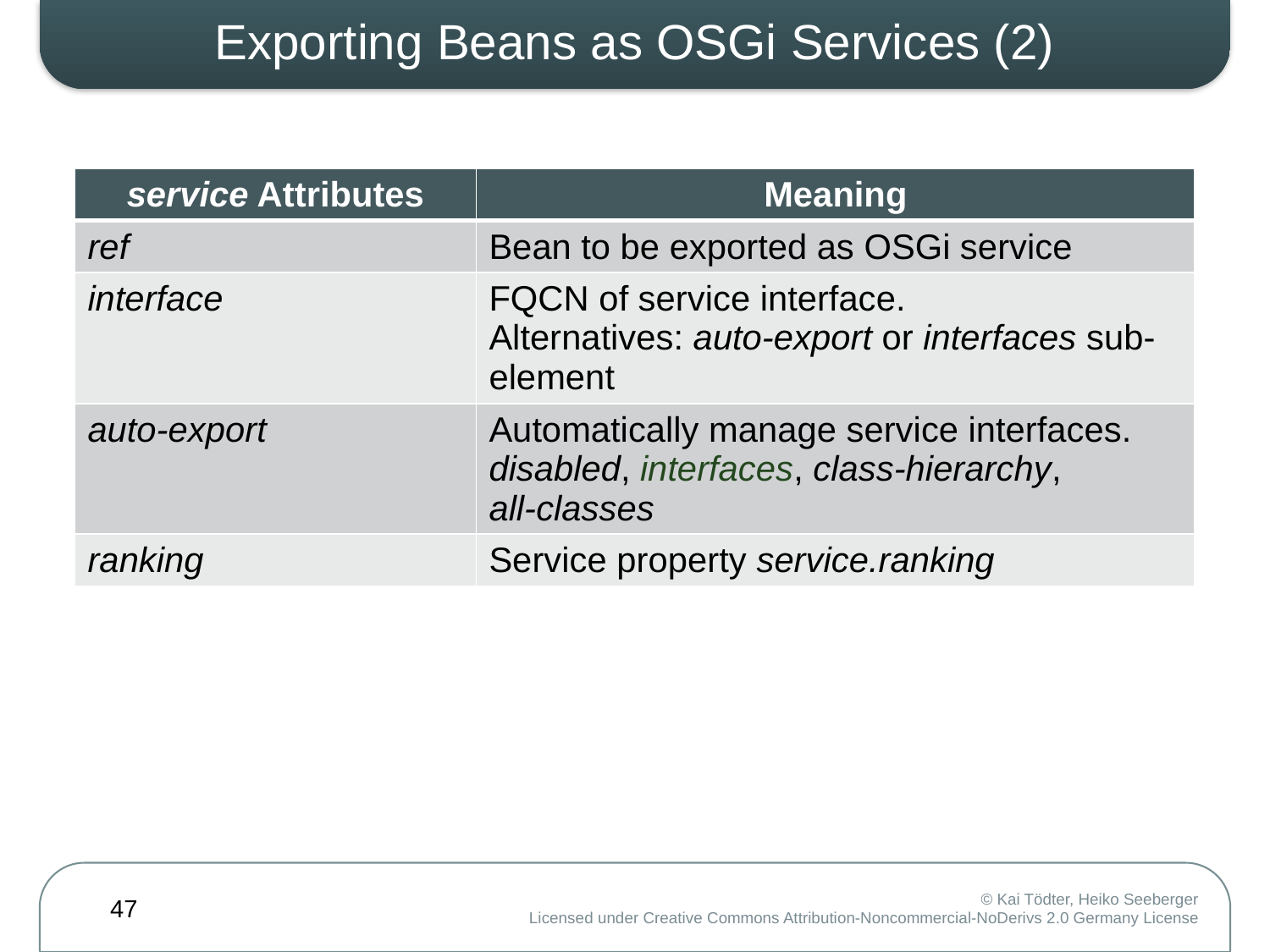

# Exporting Beans as OSGi Services (2)
| service Attributes | Meaning |
| --- | --- |
| ref | Bean to be exported as OSGi service |
| interface | FQCN of service interface. Alternatives: auto-export or interfaces sub-element |
| auto-export | Automatically manage service interfaces. disabled, interfaces, class-hierarchy, all-classes |
| ranking | Service property service.ranking |
47